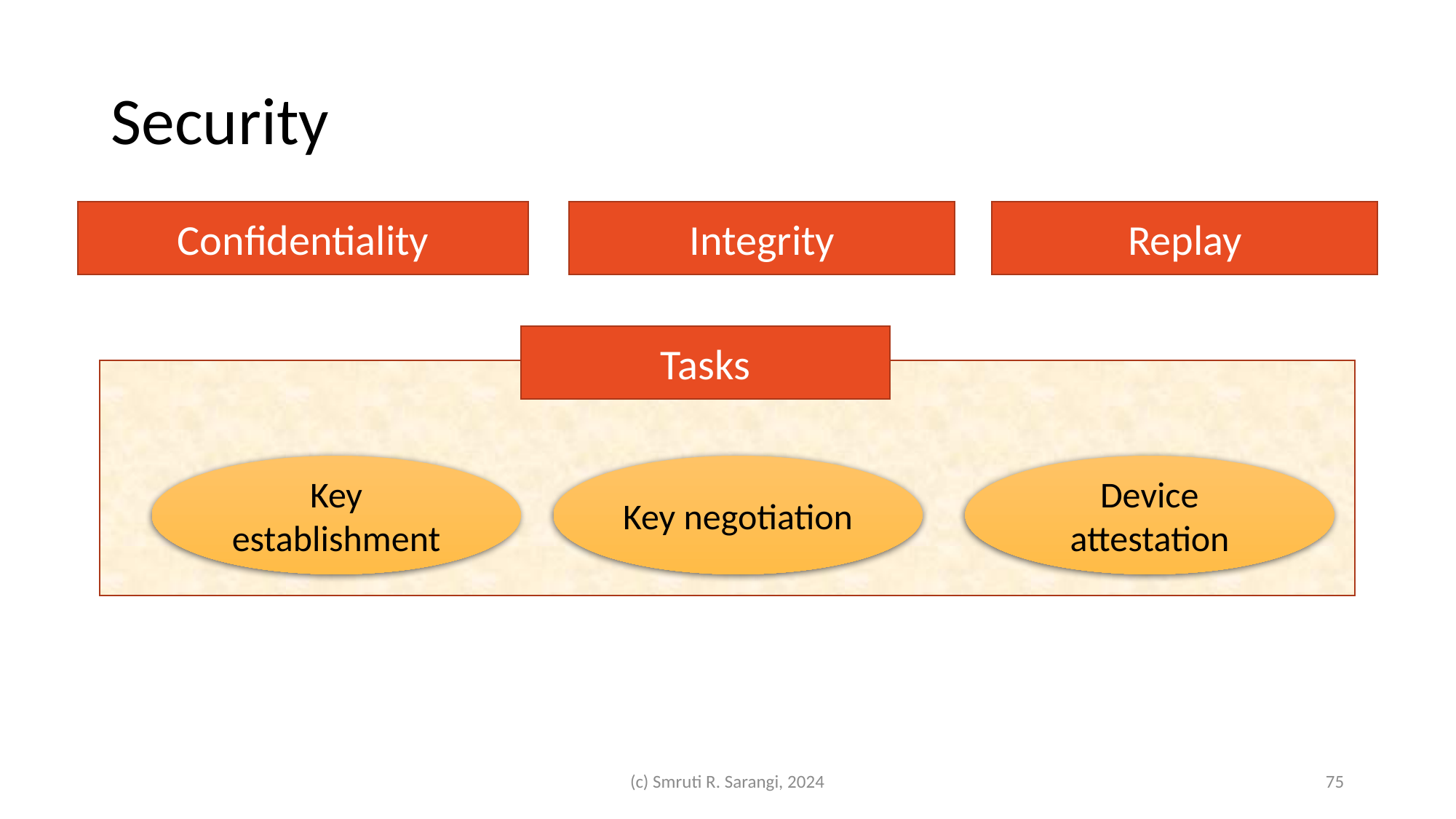

# Security
Confidentiality
Integrity
Replay
Tasks

Key establishment
Key negotiation
Device attestation
(c) Smruti R. Sarangi, 2024
75